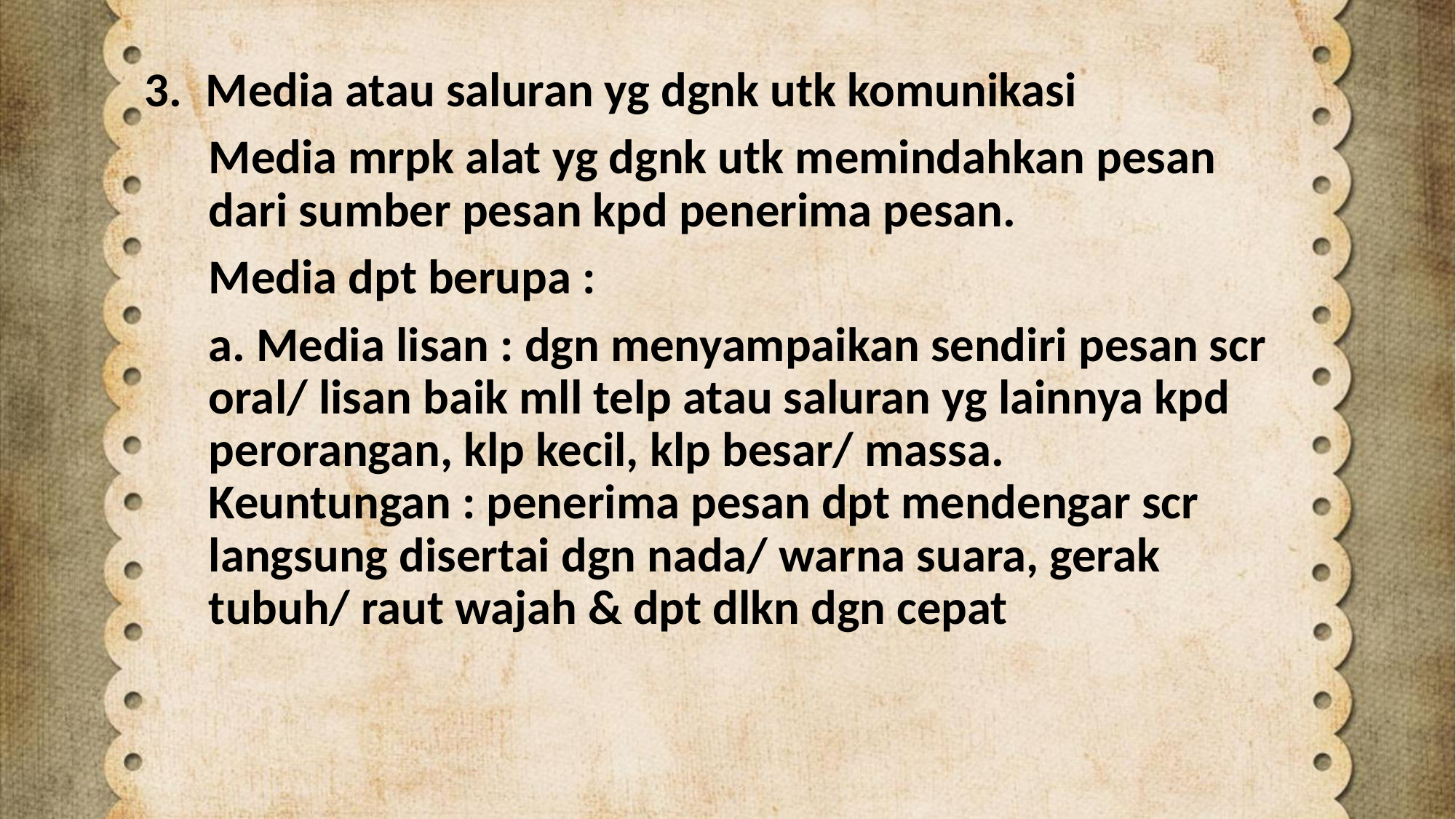

Media atau saluran yg dgnk utk komunikasi
Media mrpk alat yg dgnk utk memindahkan pesan dari sumber pesan kpd penerima pesan.
Media dpt berupa :
a. Media lisan : dgn menyampaikan sendiri pesan scr oral/ lisan baik mll telp atau saluran yg lainnya kpd perorangan, klp kecil, klp besar/ massa. Keuntungan : penerima pesan dpt mendengar scr langsung disertai dgn nada/ warna suara, gerak tubuh/ raut wajah & dpt dlkn dgn cepat